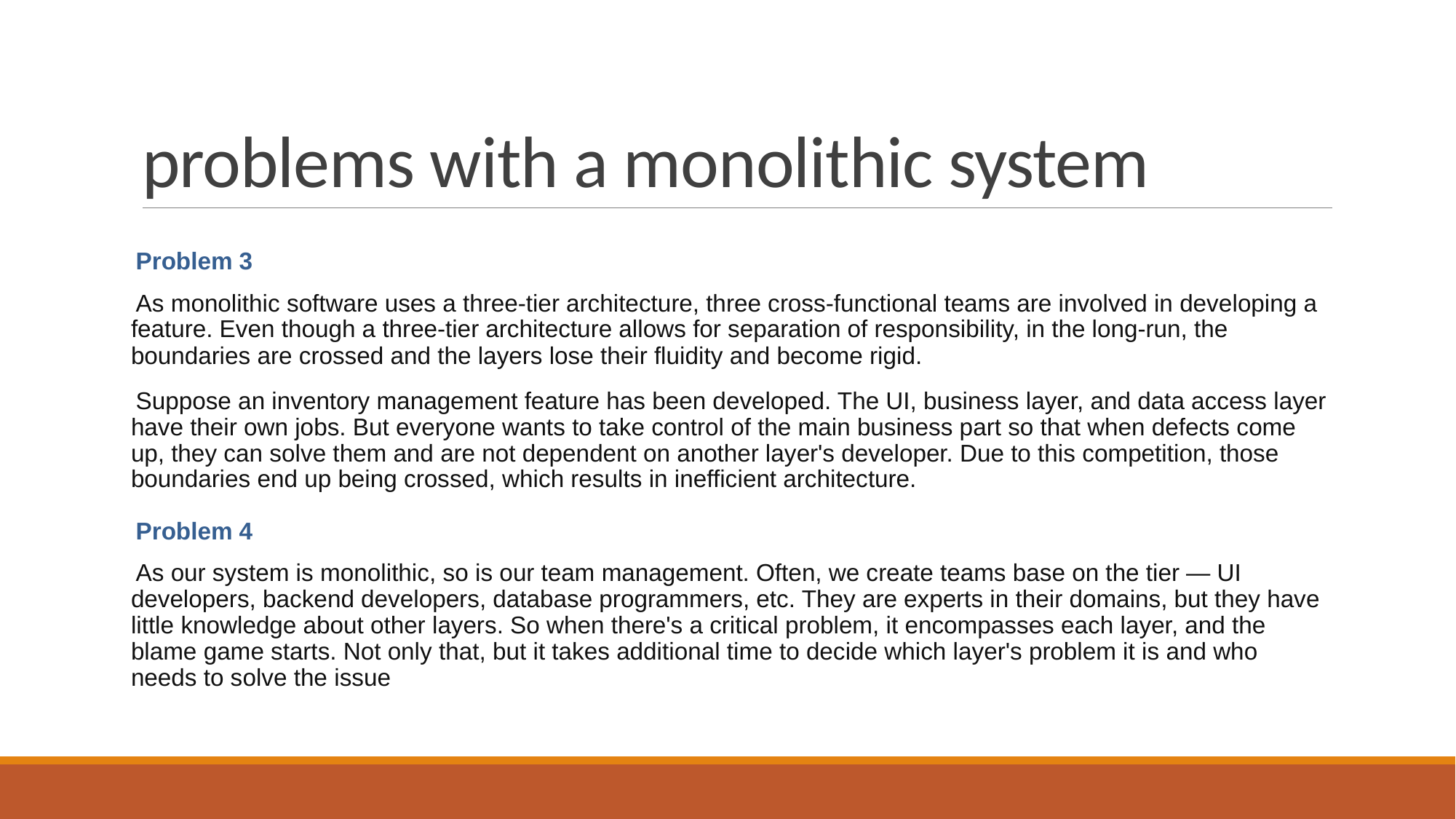

# problems with a monolithic system
Problem 3
As monolithic software uses a three-tier architecture, three cross-functional teams are involved in developing a feature. Even though a three-tier architecture allows for separation of responsibility, in the long-run, the boundaries are crossed and the layers lose their fluidity and become rigid.
Suppose an inventory management feature has been developed. The UI, business layer, and data access layer have their own jobs. But everyone wants to take control of the main business part so that when defects come up, they can solve them and are not dependent on another layer's developer. Due to this competition, those boundaries end up being crossed, which results in inefficient architecture.
Problem 4
As our system is monolithic, so is our team management. Often, we create teams base on the tier — UI developers, backend developers, database programmers, etc. They are experts in their domains, but they have little knowledge about other layers. So when there's a critical problem, it encompasses each layer, and the blame game starts. Not only that, but it takes additional time to decide which layer's problem it is and who needs to solve the issue